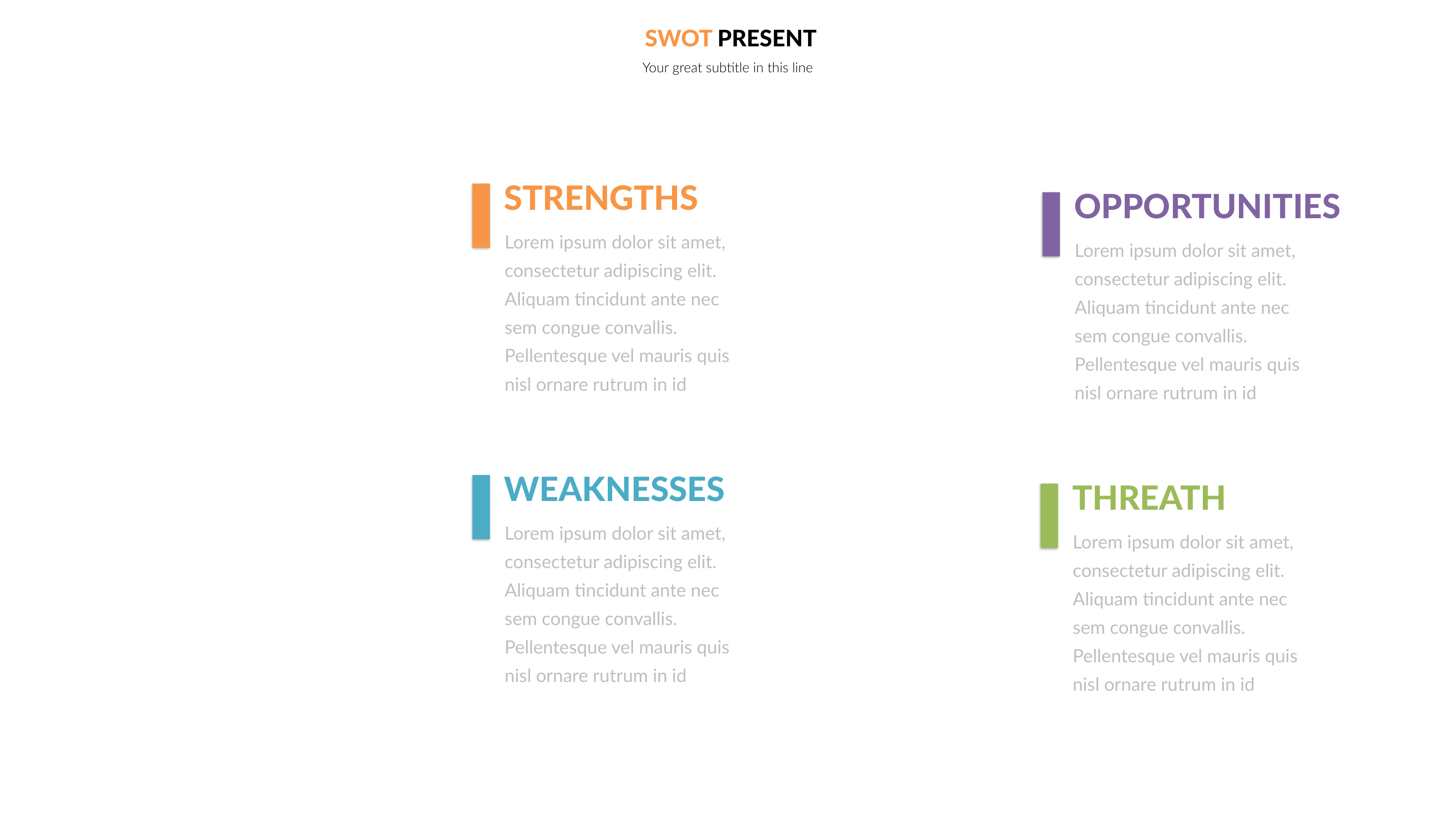

SWOT PRESENT
Your great subtitle in this line

STRENGTHS
Lorem ipsum dolor sit amet, consectetur adipiscing elit. Aliquam tincidunt ante nec sem congue convallis. Pellentesque vel mauris quis nisl ornare rutrum in id

OPPORTUNITIES
Lorem ipsum dolor sit amet, consectetur adipiscing elit. Aliquam tincidunt ante nec sem congue convallis. Pellentesque vel mauris quis nisl ornare rutrum in id

WEAKNESSES
Lorem ipsum dolor sit amet, consectetur adipiscing elit. Aliquam tincidunt ante nec sem congue convallis. Pellentesque vel mauris quis nisl ornare rutrum in id

THREATH
Lorem ipsum dolor sit amet, consectetur adipiscing elit. Aliquam tincidunt ante nec sem congue convallis. Pellentesque vel mauris quis nisl ornare rutrum in id